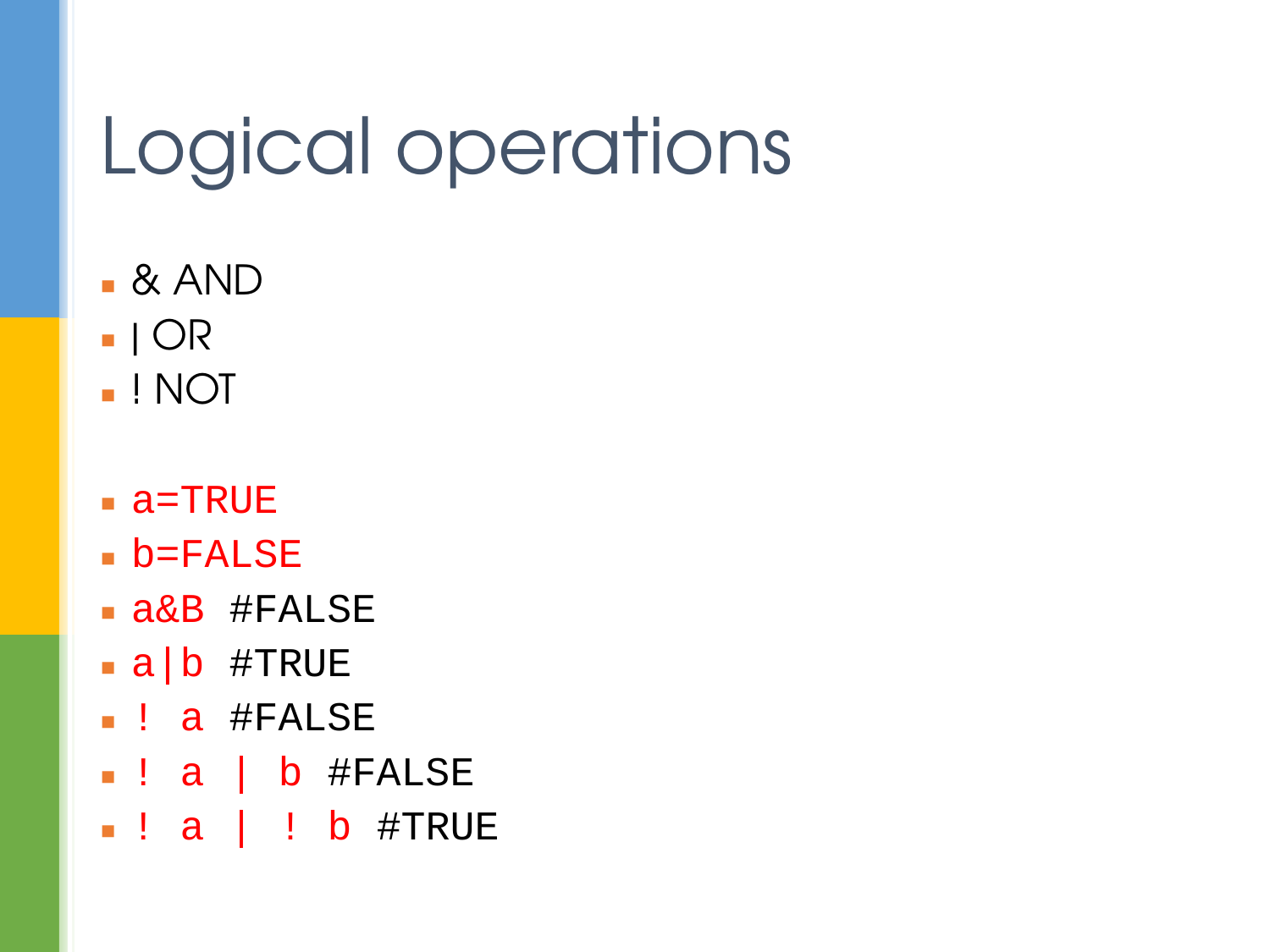

# Logical operations
& AND
| OR
! NOT

a=TRUE
b=FALSE
a&B #FALSE
a|b #TRUE
! a #FALSE
! a | b #FALSE
! a | ! b #TRUE